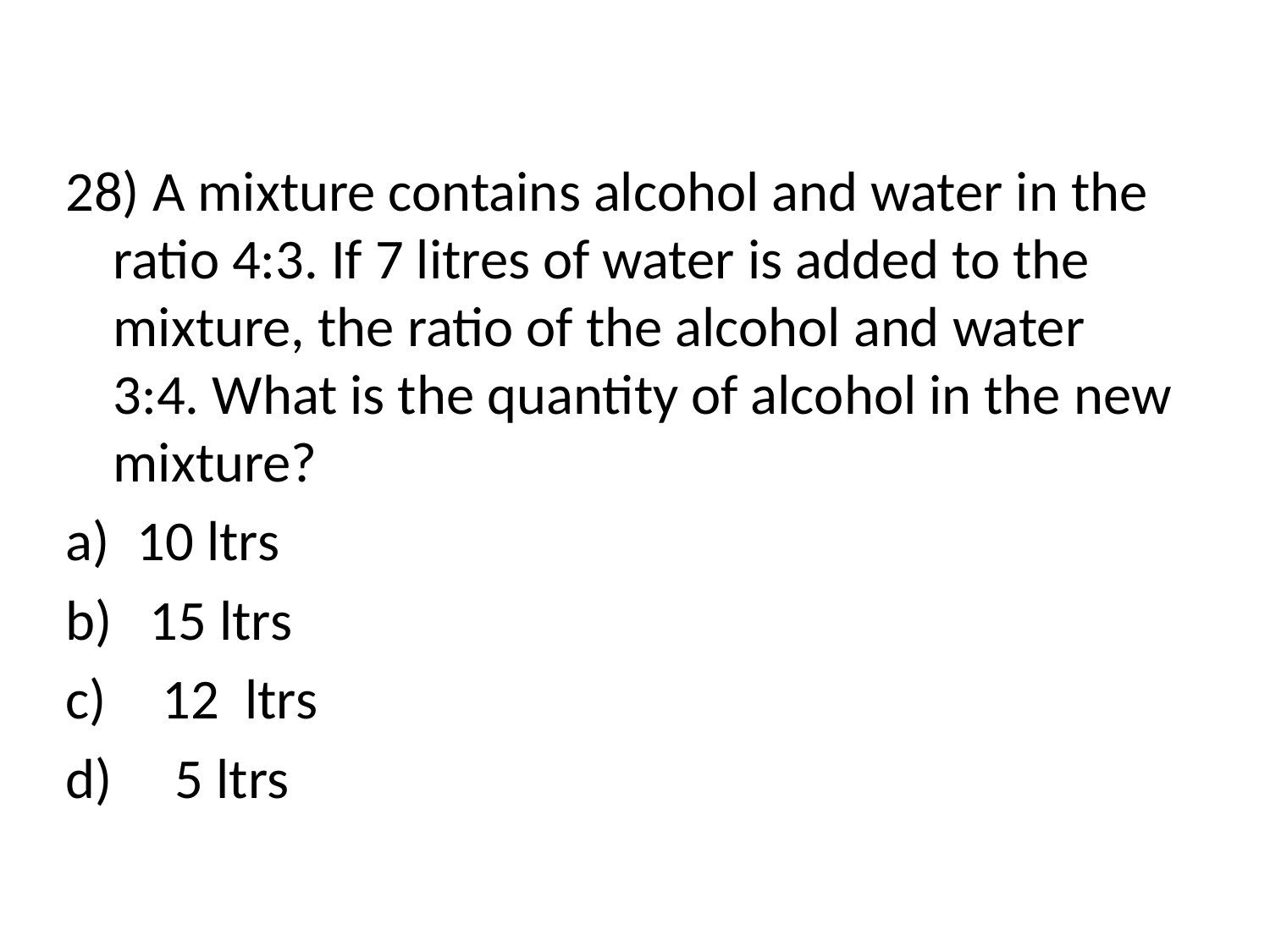

28) A mixture contains alcohol and water in the ratio 4:3. If 7 litres of water is added to the mixture, the ratio of the alcohol and water 3:4. What is the quantity of alcohol in the new mixture?
10 ltrs
 15 ltrs
  12  ltrs
   5 ltrs